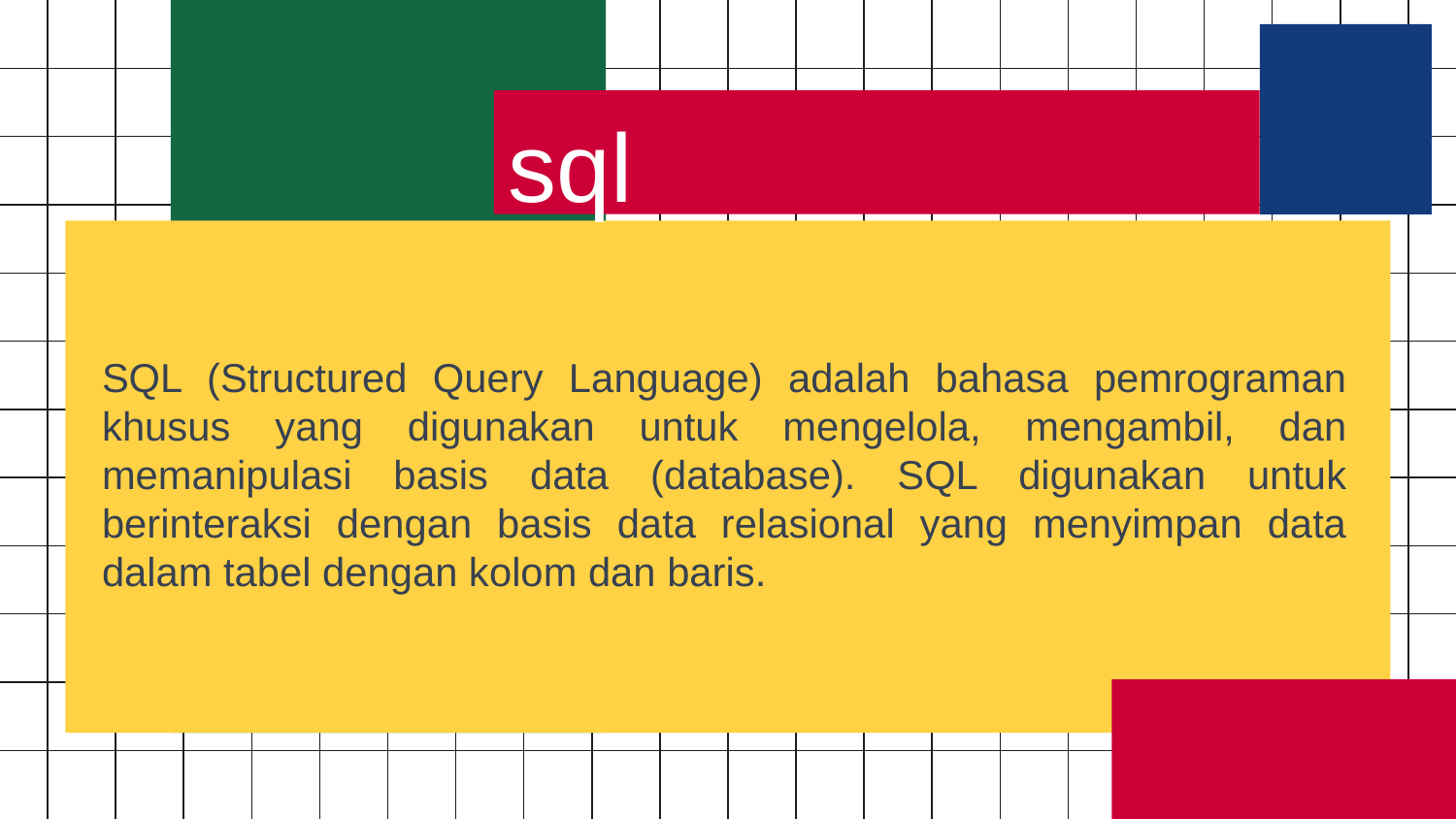

sql
SQL (Structured Query Language) adalah bahasa pemrograman khusus yang digunakan untuk mengelola, mengambil, dan memanipulasi basis data (database). SQL digunakan untuk berinteraksi dengan basis data relasional yang menyimpan data dalam tabel dengan kolom dan baris.